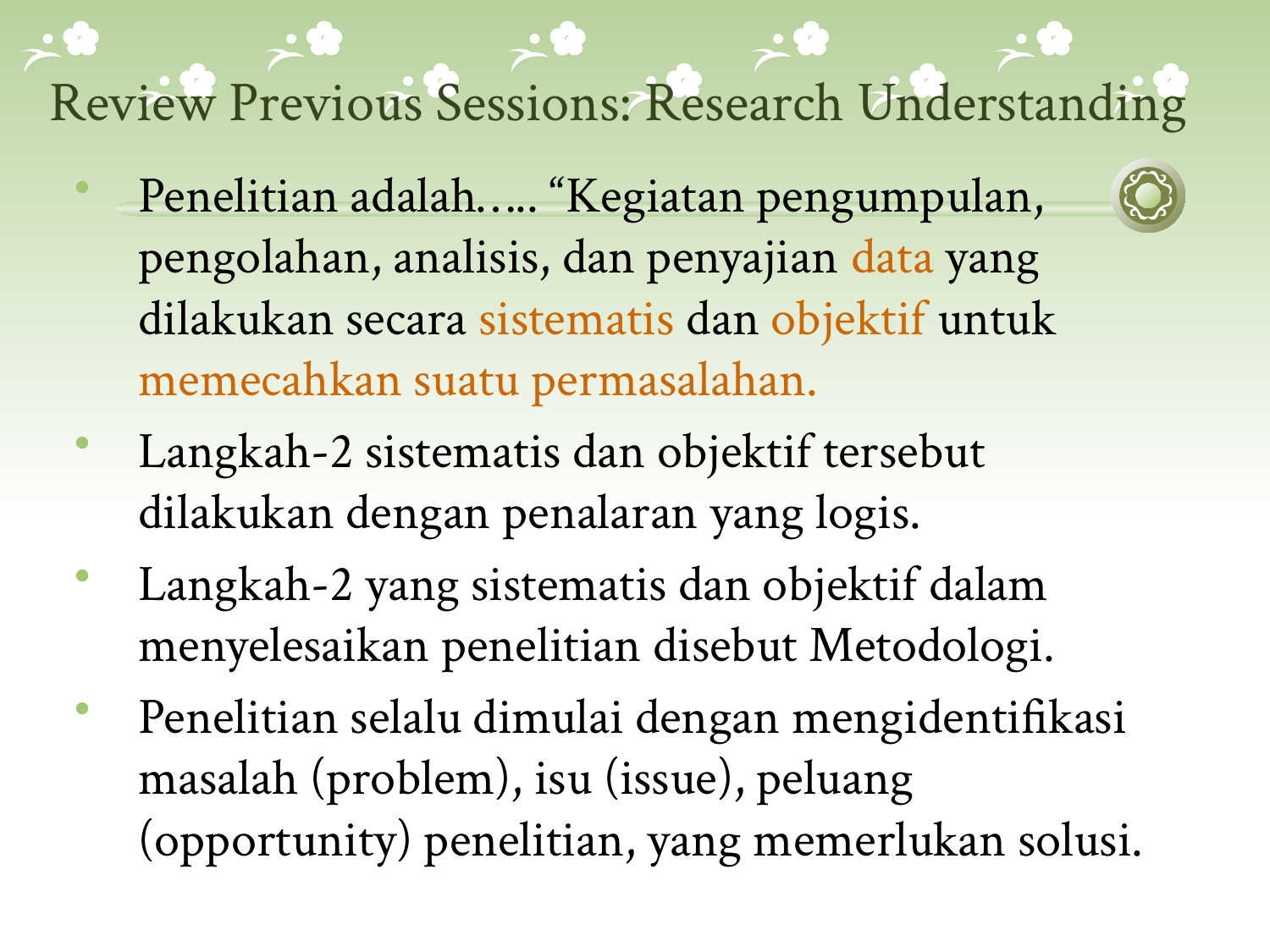

# Review Previous Sessions: Research Understanding
Penelitian adalah….. “Kegiatan pengumpulan, pengolahan, analisis, dan penyajian data yang dilakukan secara sistematis dan objektif untuk memecahkan suatu permasalahan.
Langkah-2 sistematis dan objektif tersebut dilakukan dengan penalaran yang logis.
Langkah-2 yang sistematis dan objektif dalam menyelesaikan penelitian disebut Metodologi.
Penelitian selalu dimulai dengan mengidentifikasi masalah (problem), isu (issue), peluang (opportunity) penelitian, yang memerlukan solusi.